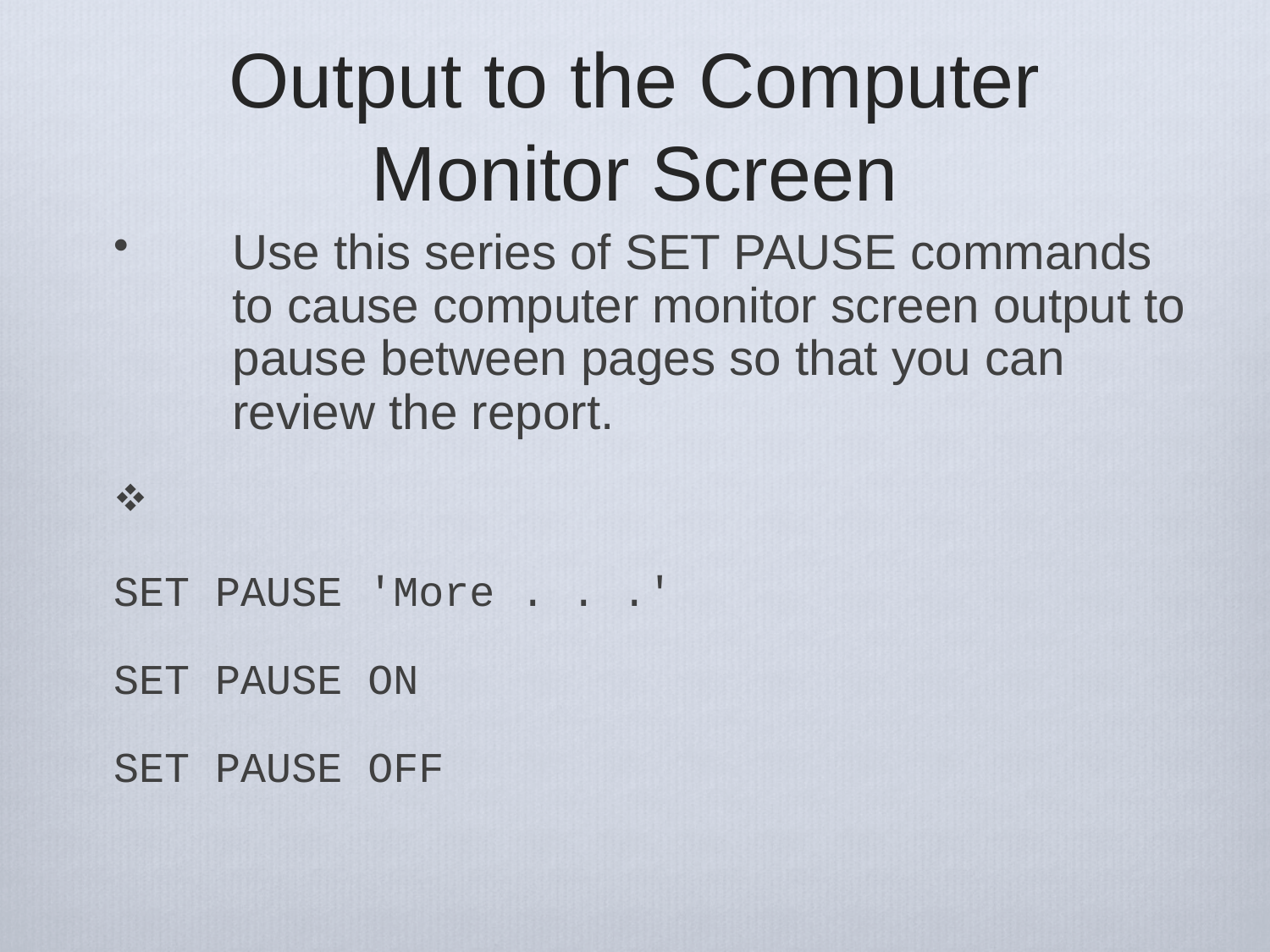

# Output to the Computer Monitor Screen
Use this series of SET PAUSE commands to cause computer monitor screen output to pause between pages so that you can review the report.

SET PAUSE 'More . . .'
SET PAUSE ON
SET PAUSE OFF